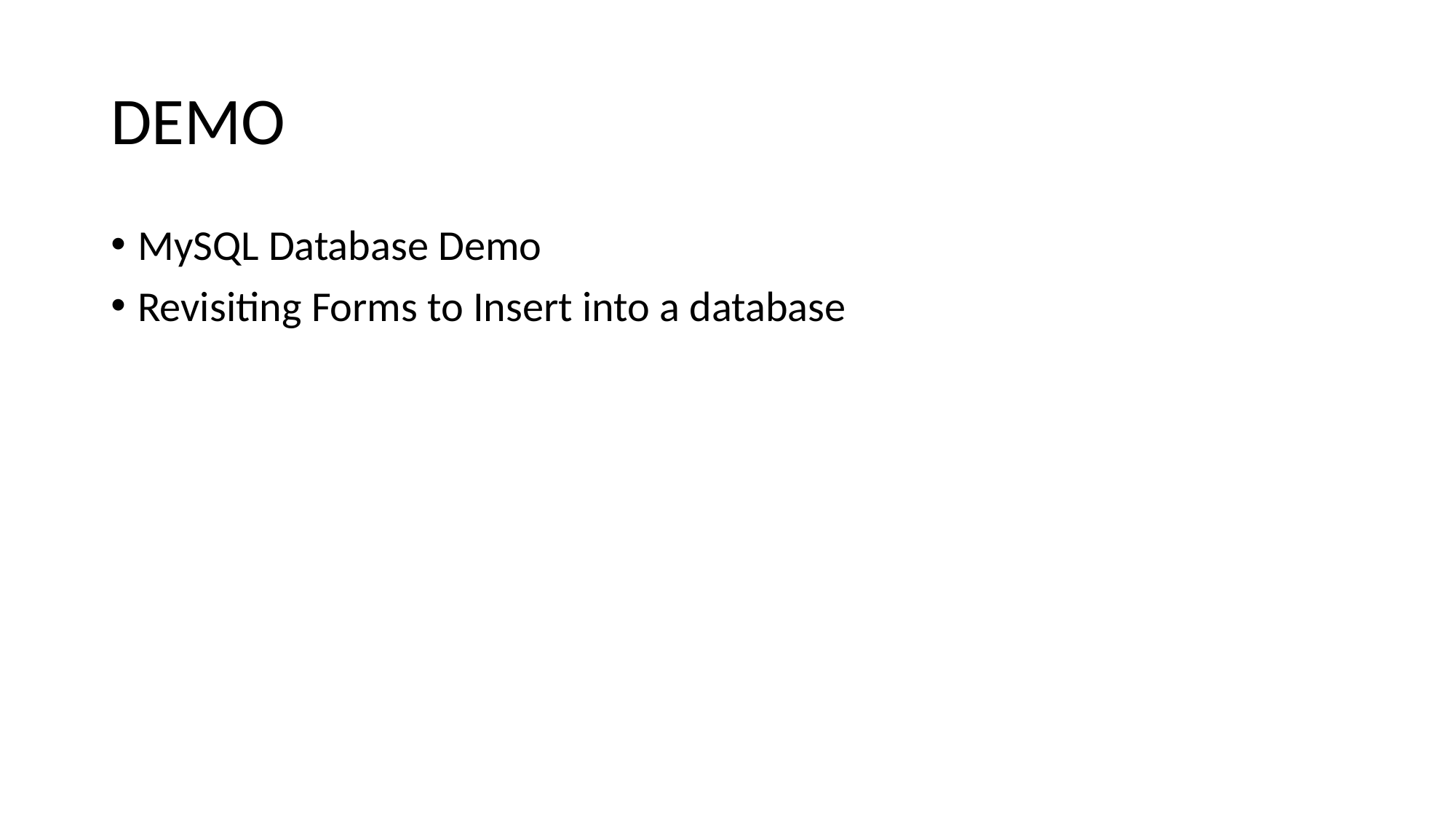

DEMO
MySQL Database Demo
Revisiting Forms to Insert into a database